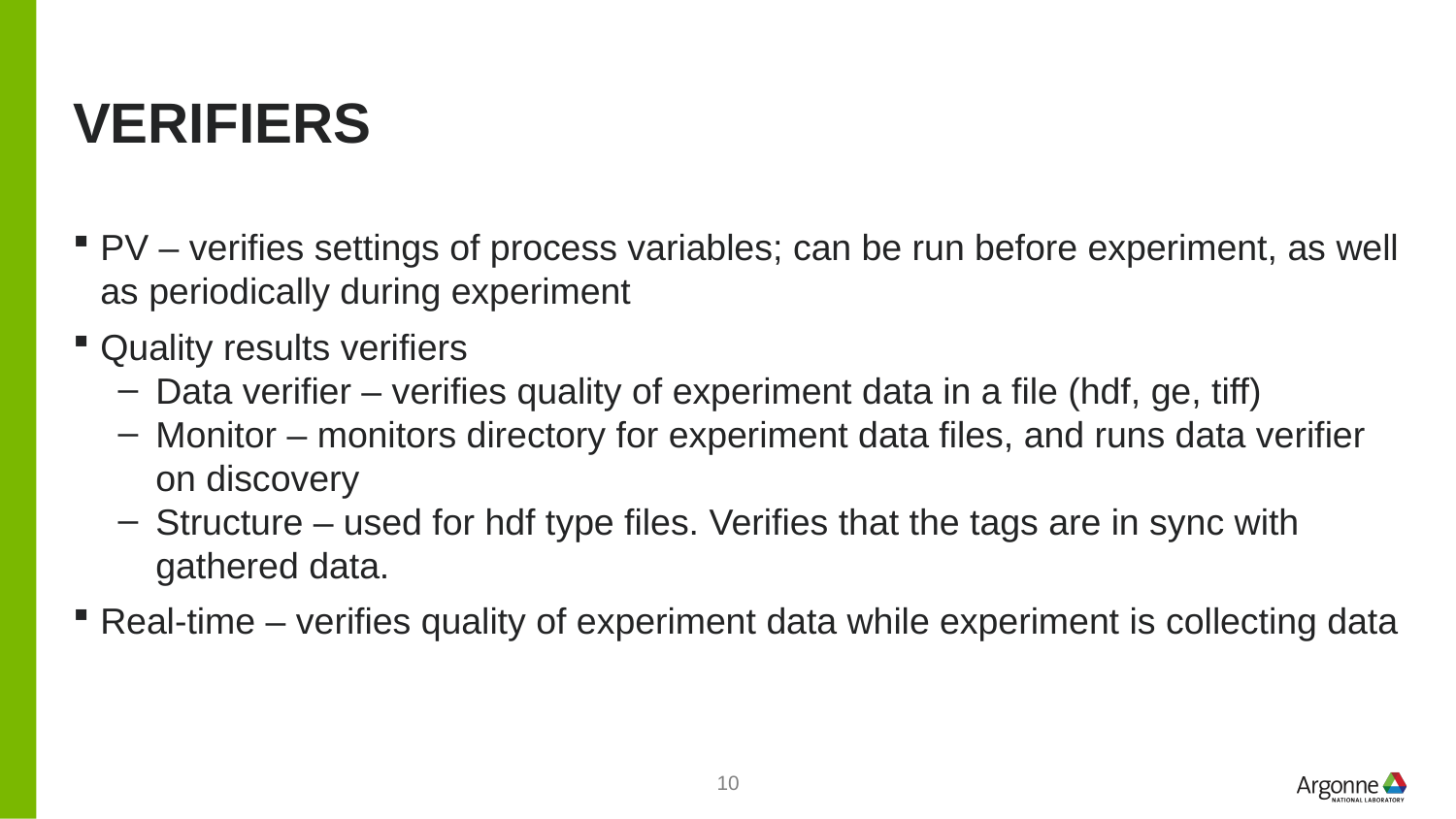

# verifiers
PV – verifies settings of process variables; can be run before experiment, as well as periodically during experiment
Quality results verifiers
Data verifier – verifies quality of experiment data in a file (hdf, ge, tiff)
Monitor – monitors directory for experiment data files, and runs data verifier on discovery
Structure – used for hdf type files. Verifies that the tags are in sync with gathered data.
Real-time – verifies quality of experiment data while experiment is collecting data
10